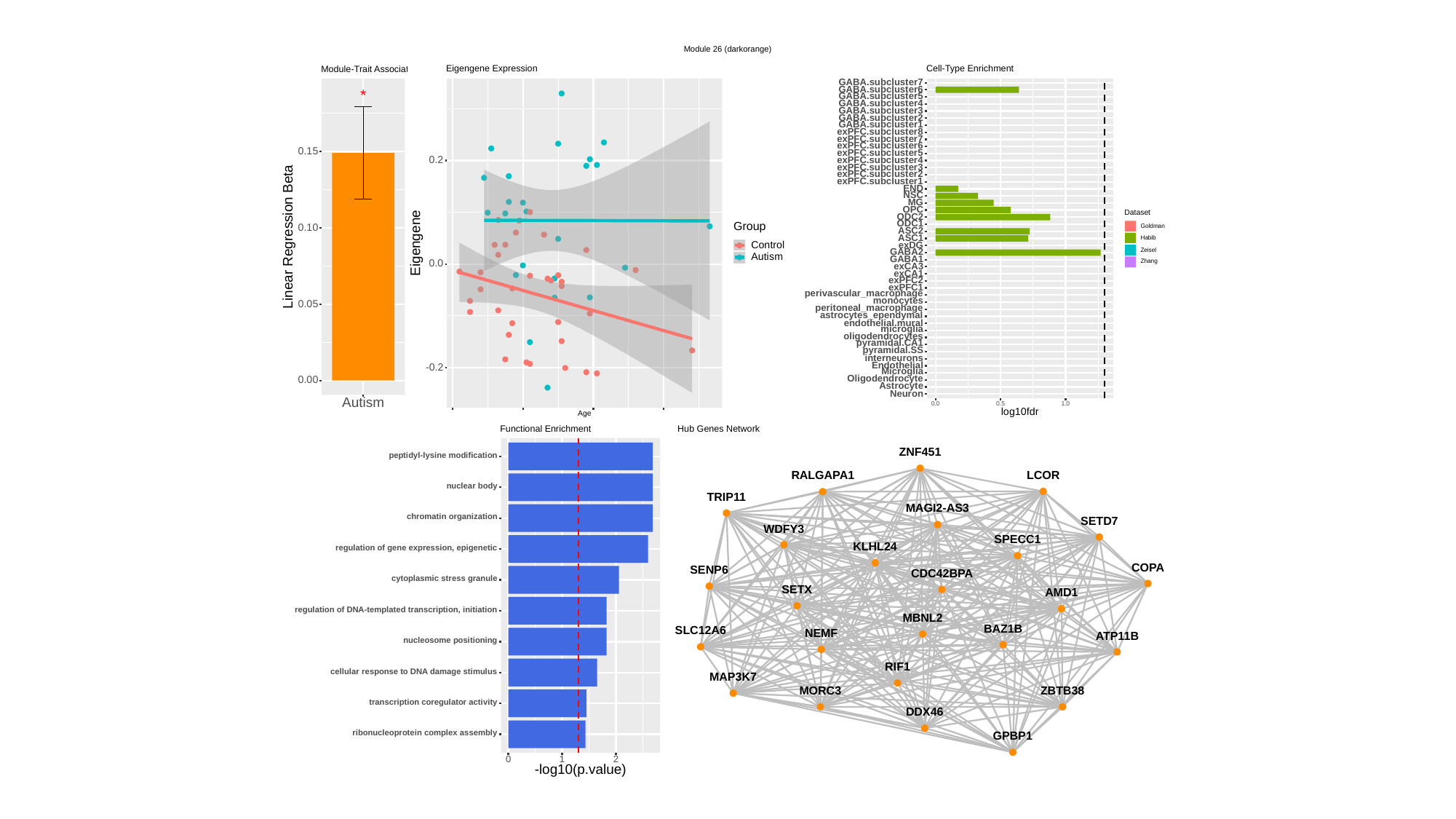

Module 26 (darkorange)

Cell-Type Enrichment
Eigengene Expression
Module-Trait Association

GABA.subcluster7

GABA.subcluster6

GABA.subcluster5

*

GABA.subcluster4

GABA.subcluster3

GABA.subcluster2

GABA.subcluster1

exPFC.subcluster8

exPFC.subcluster7

exPFC.subcluster6

0.15
exPFC.subcluster5

0.2

exPFC.subcluster4

exPFC.subcluster3

exPFC.subcluster2

exPFC.subcluster1

END

NSC

MG

OPC

Dataset

ODC2

ODC1

Group

Goldman
0.10

ASC2

Linear Regression Beta

ASC1

Habib

Eigengene

Control
exDG

Zeisel
GABA2

Autism

GABA1

Zhang

0.0

exCA3

exCA1

exPFC2

exPFC1

perivascular_macrophage

monocytes

0.05

peritoneal_macrophage

astrocytes_ependymal

endothelial.mural

microglia

oligodendrocytes

pyramidal.CA1

pyramidal.SS

interneurons

Endothelial

-0.2

Microglia

Oligodendrocyte
0.00

Astrocyte

Neuron

Autism

0.0
0.5
1.0
log10fdr

Age

Hub Genes Network
Functional Enrichment

ZNF451
peptidyl-lysine modification

LCOR
RALGAPA1

nuclear body

TRIP11

MAGI2-AS3

chromatin organization
SETD7

WDFY3

SPECC1

KLHL24
regulation of gene expression, epigenetic

COPA

SENP6
CDC42BPA
cytoplasmic stress granule

SETX

AMD1

regulation of DNA-templated transcription, initiation

MBNL2
BAZ1B
SLC12A6

NEMF

ATP11B

nucleosome positioning

RIF1
cellular response to DNA damage stimulus

MAP3K7

MORC3
ZBTB38

transcription coregulator activity

DDX46

ribonucleoprotein complex assembly
GPBP1

0
1
2
-log10(p.value)